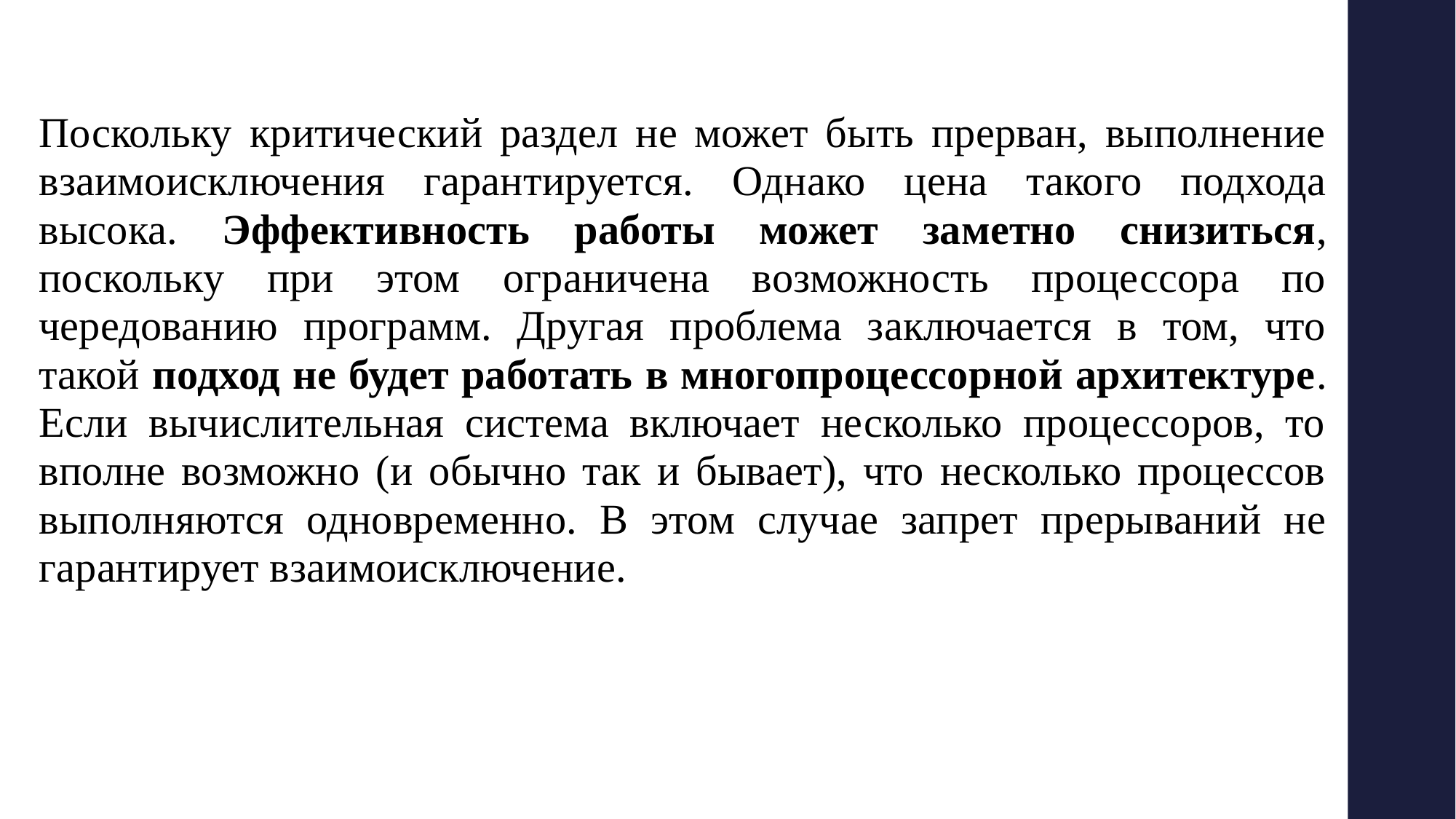

Поскольку критический раздел не может быть прерван, выполнение взаимоисключения гарантируется. Однако цена такого подхода высока. Эффективность работы может заметно снизиться, поскольку при этом ограничена возможность процессора по чередованию программ. Другая проблема заключается в том, что такой подход не будет работать в многопроцессорной архитектуре. Если вычислительная система включает несколько процессоров, то вполне возможно (и обычно так и бывает), что несколько процессов выполняются одновременно. В этом случае запрет прерываний не гарантирует взаимоисключение.